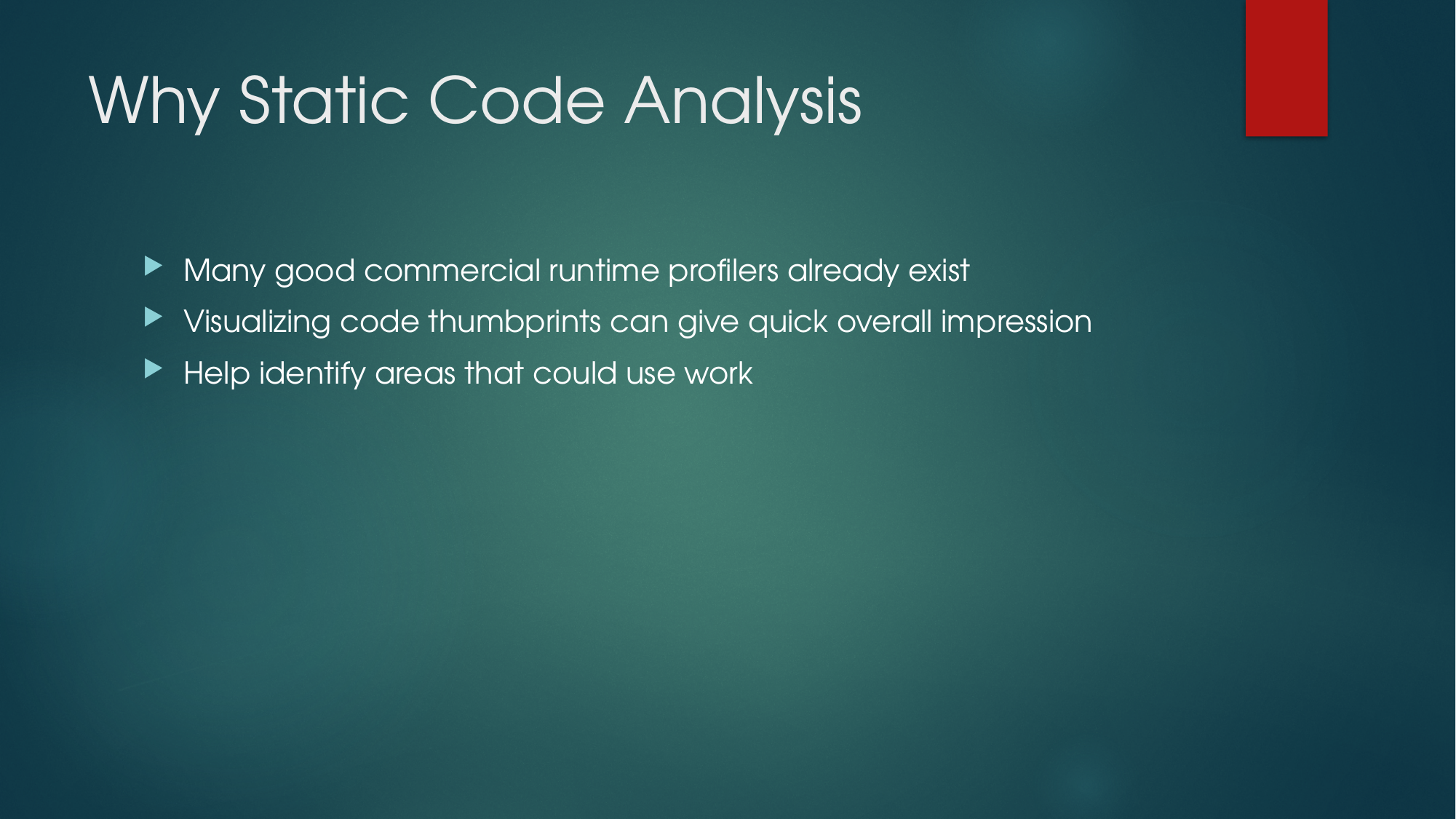

# Why Static Code Analysis
Many good commercial runtime profilers already exist
Visualizing code thumbprints can give quick overall impression
Help identify areas that could use work